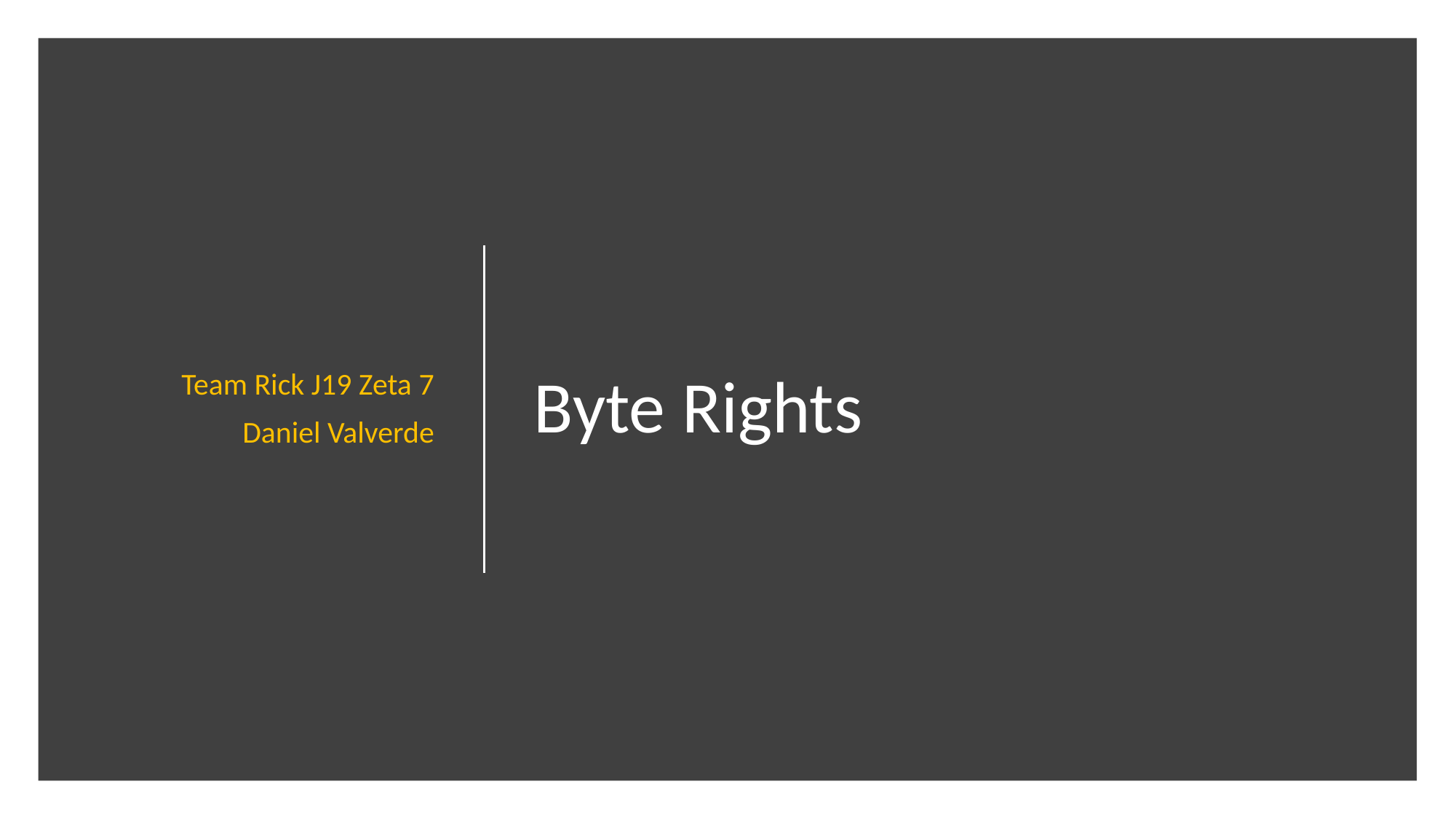

Team Rick J19 Zeta 7
Daniel Valverde
# Byte Rights